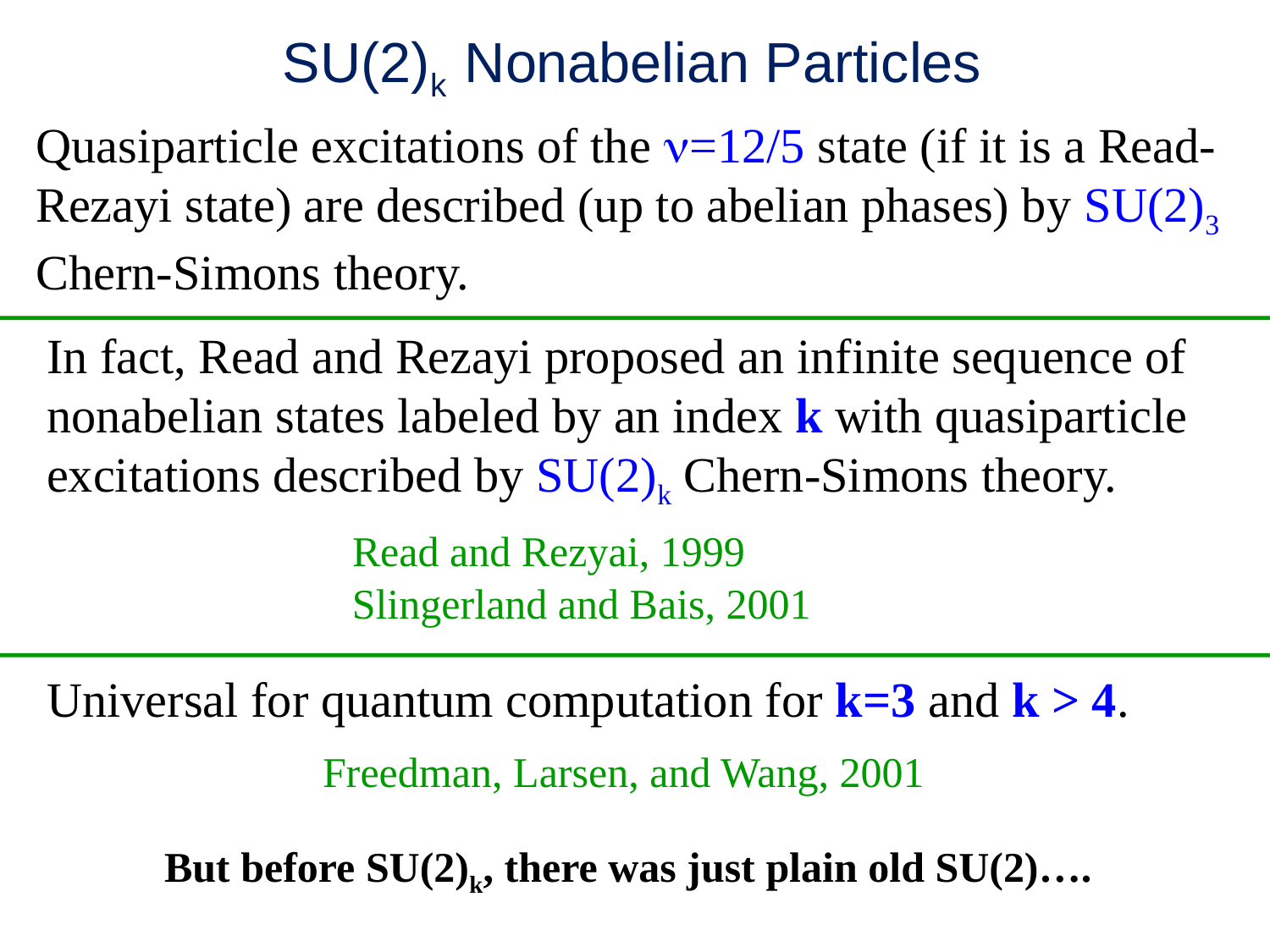

SU(2)k  Nonabelian Particles
Quasiparticle excitations of the ν=12/5 state (if it is a Read-Rezayi state) are described (up to abelian phases) by SU(2)3 Chern-Simons theory.

In fact, Read and Rezayi proposed an infinite sequence of nonabelian states labeled by an index k with quasiparticle excitations described by SU(2)k Chern-Simons theory.
Read and Rezyai, 1999
Slingerland and Bais, 2001

Universal for quantum computation for k=3 and k > 4.
Freedman, Larsen, and Wang, 2001
But before SU(2)k, there was just plain old SU(2)….